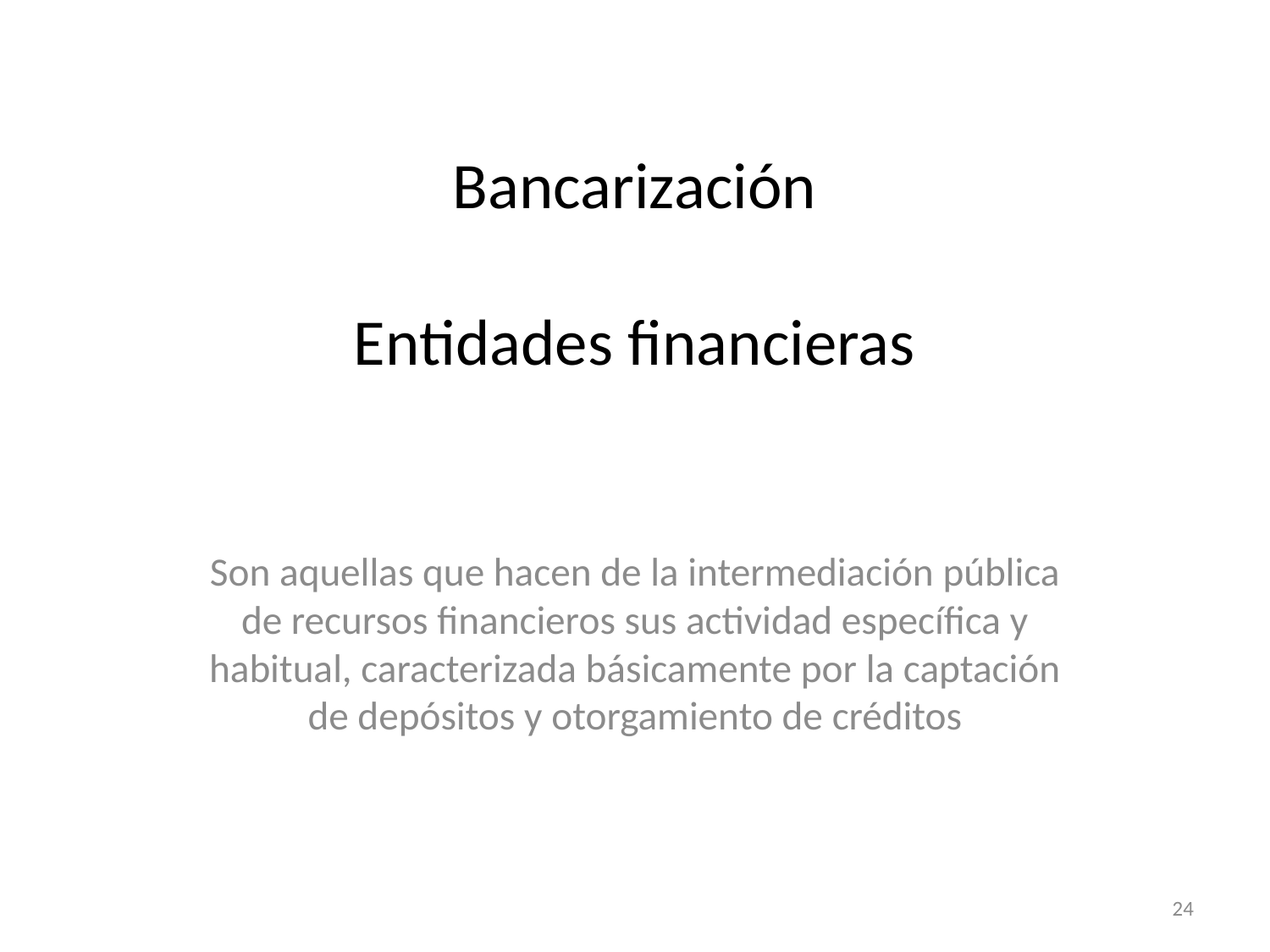

# Bancarización Entidades financieras
Son aquellas que hacen de la intermediación pública de recursos financieros sus actividad específica y habitual, caracterizada básicamente por la captación de depósitos y otorgamiento de créditos
24